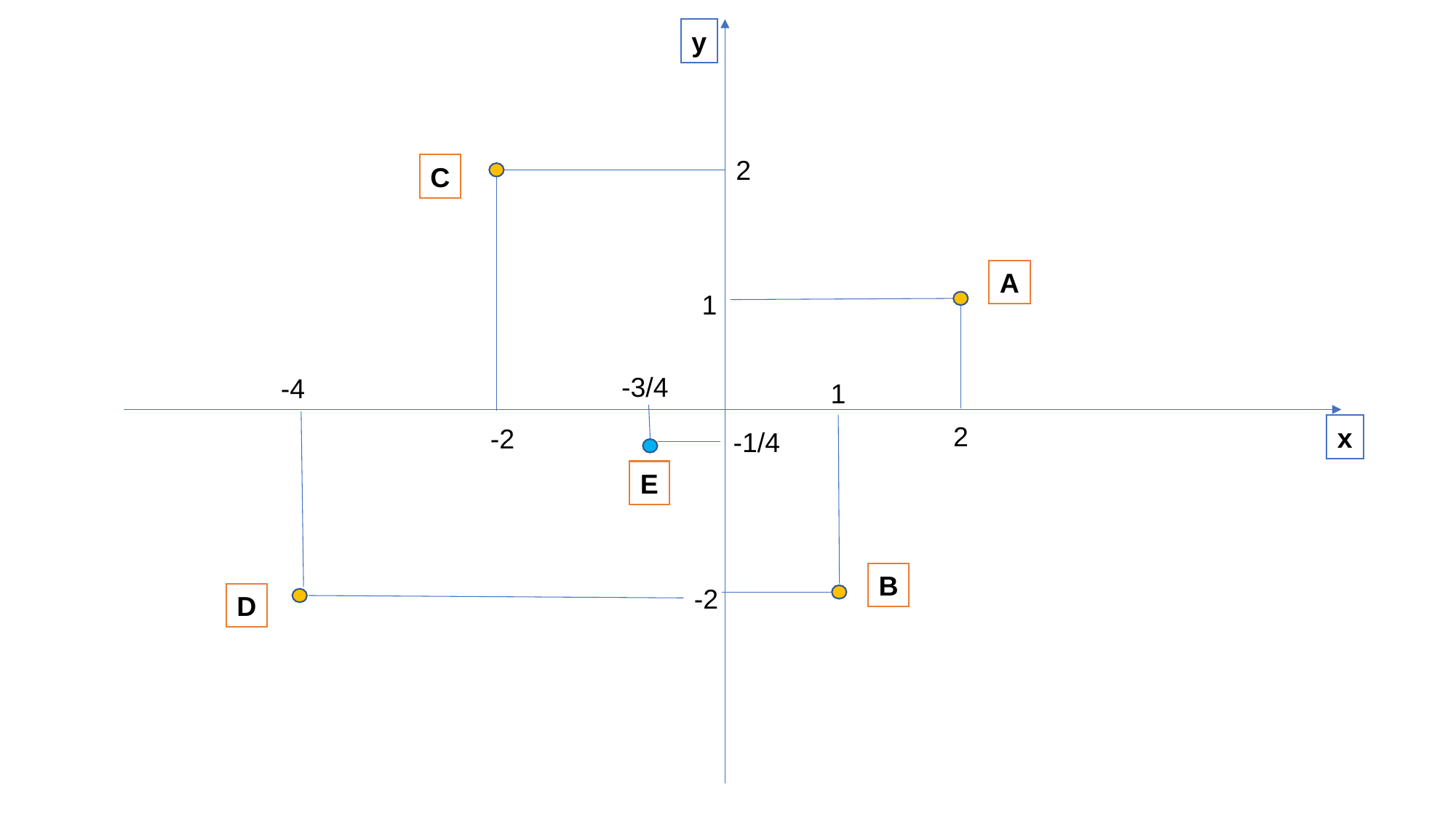

y
2
C

A
1

-3/4
-4
1
2
x
-2
-1/4

E
B
-2
D